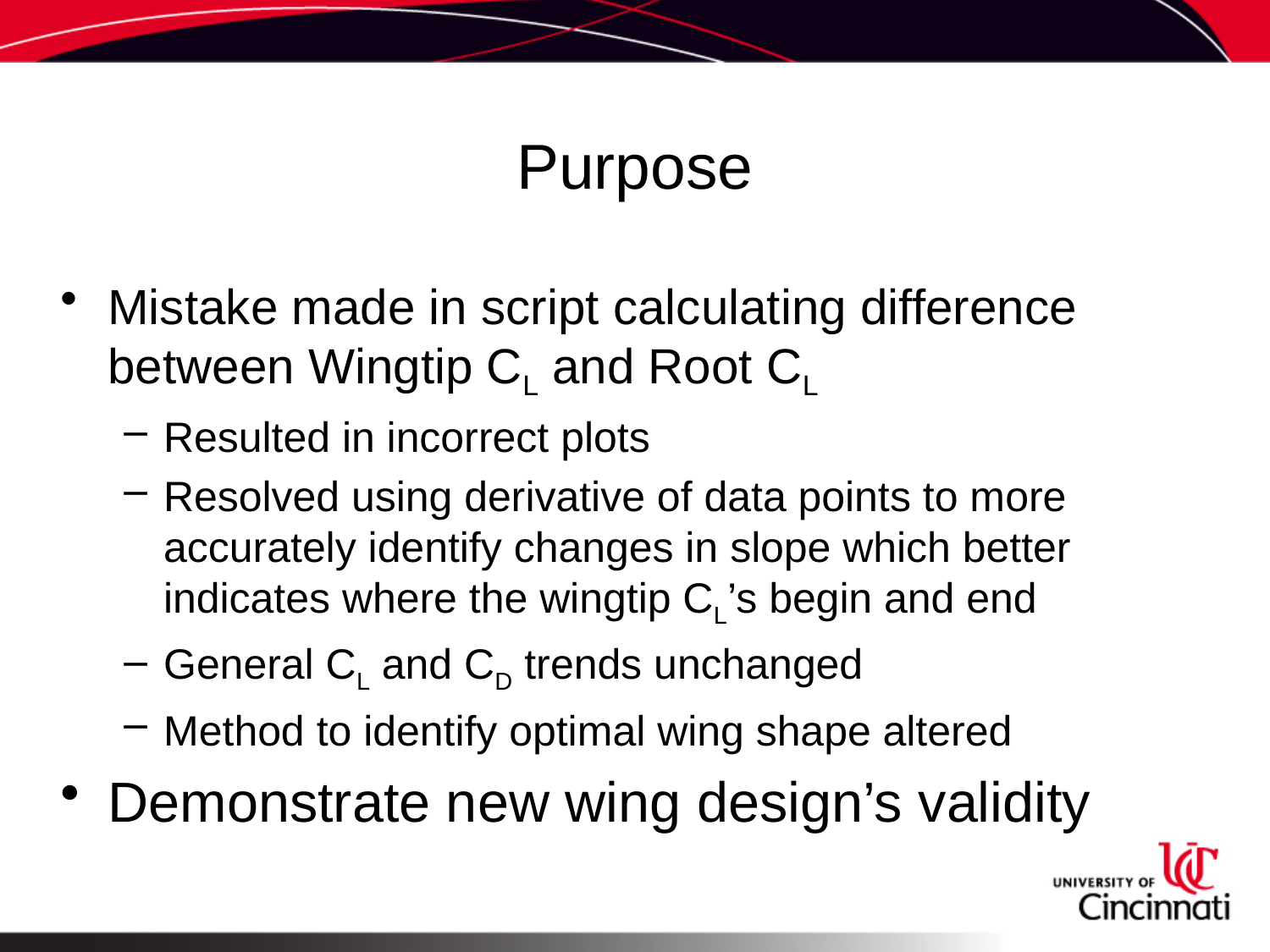

# Purpose
Mistake made in script calculating difference between Wingtip CL and Root CL
Resulted in incorrect plots
Resolved using derivative of data points to more accurately identify changes in slope which better indicates where the wingtip CL’s begin and end
General CL and CD trends unchanged
Method to identify optimal wing shape altered
Demonstrate new wing design’s validity